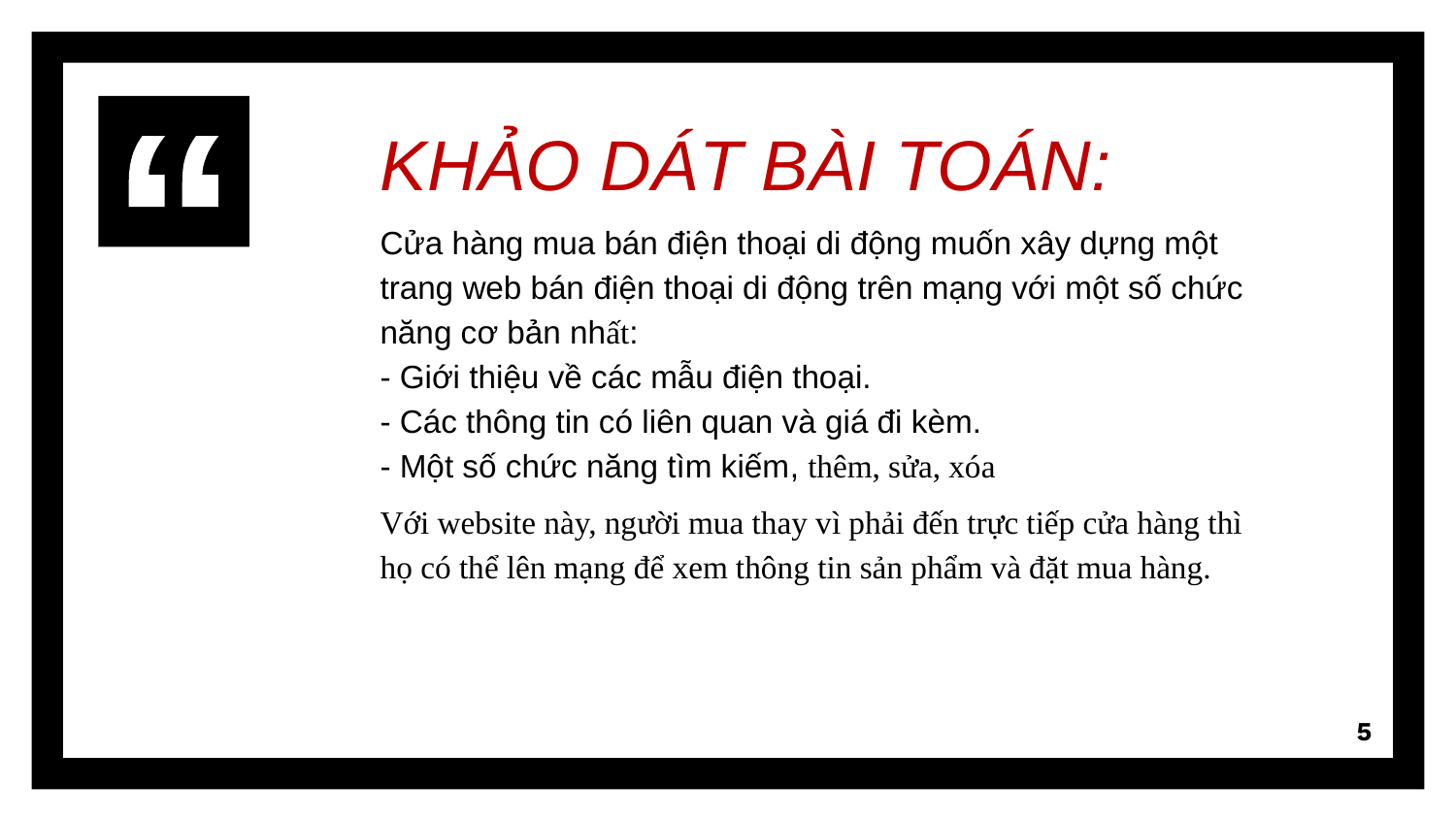

KHẢO DÁT BÀI TOÁN:
Cửa hàng mua bán điện thoại di động muốn xây dựng một trang web bán điện thoại di động trên mạng với một số chức năng cơ bản nhất:
- Giới thiệu về các mẫu điện thoại.
- Các thông tin có liên quan và giá đi kèm.
- Một số chức năng tìm kiếm, thêm, sửa, xóa
Với website này, người mua thay vì phải đến trực tiếp cửa hàng thì họ có thể lên mạng để xem thông tin sản phẩm và đặt mua hàng.
5